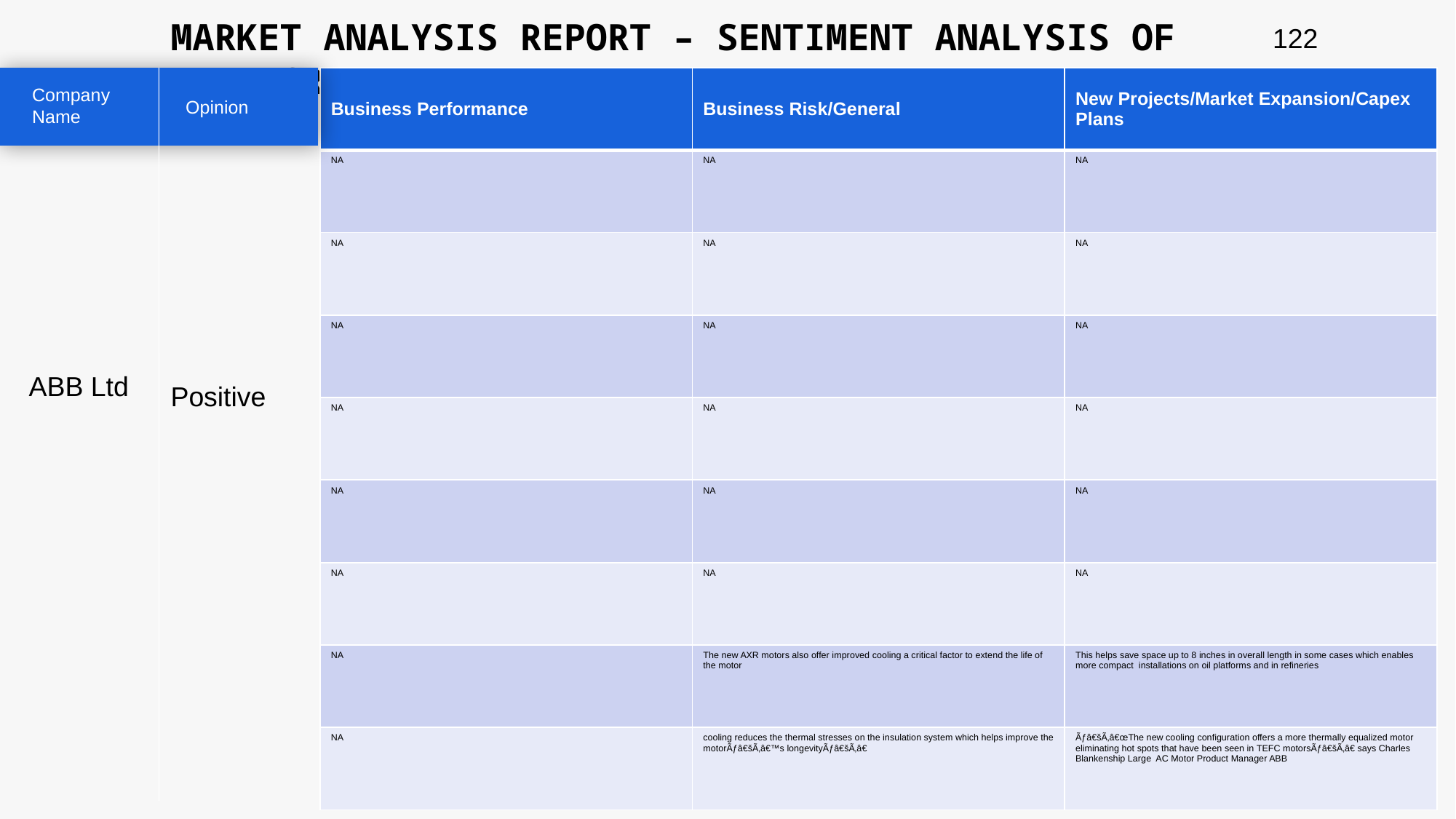

MARKET ANALYSIS REPORT – SENTIMENT ANALYSIS OF PEER GROUP
122

| Business Performance | Business Risk/General | New Projects/Market Expansion/Capex Plans |
| --- | --- | --- |
| NA | NA | NA |
| NA | NA | NA |
| NA | NA | NA |
| NA | NA | NA |
| NA | NA | NA |
| NA | NA | NA |
| NA | The new AXR motors also offer improved cooling a critical factor to extend the life of the motor | This helps save space up to 8 inches in overall length in some cases which enables more compact installations on oil platforms and in refineries |
| NA | cooling reduces the thermal stresses on the insulation system which helps improve the motorÃƒâ€šÃ‚â€™s longevityÃƒâ€šÃ‚â€ | Ãƒâ€šÃ‚â€œThe new cooling configuration offers a more thermally equalized motor eliminating hot spots that have been seen in TEFC motorsÃƒâ€šÃ‚â€ says Charles Blankenship Large AC Motor Product Manager ABB |
Company Name
Opinion
ABB Ltd
Positive